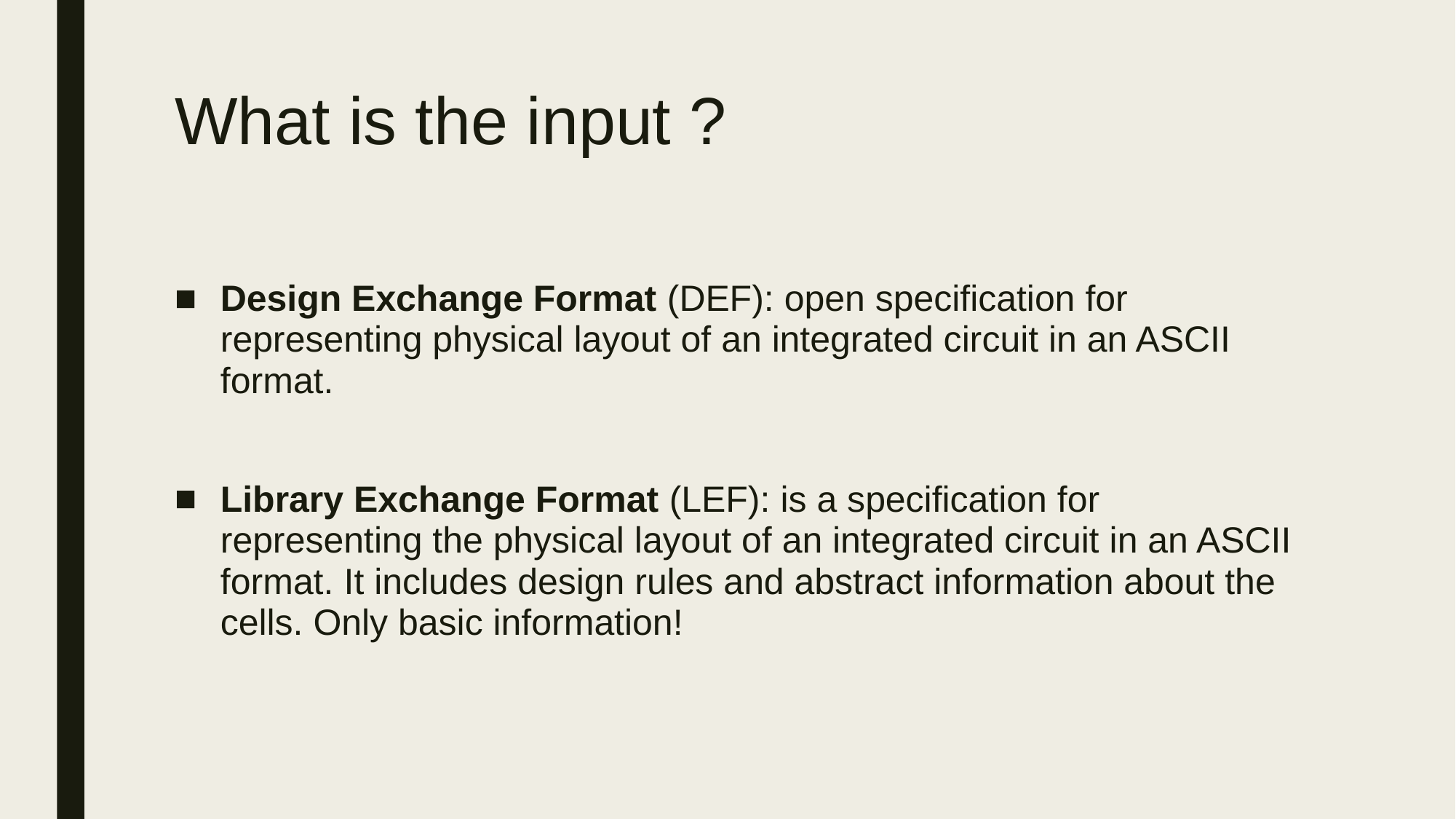

# What is the input ?
Design Exchange Format (DEF): open specification for representing physical layout of an integrated circuit in an ASCII format.

Library Exchange Format (LEF): is a specification for representing the physical layout of an integrated circuit in an ASCII format. It includes design rules and abstract information about the cells. Only basic information!